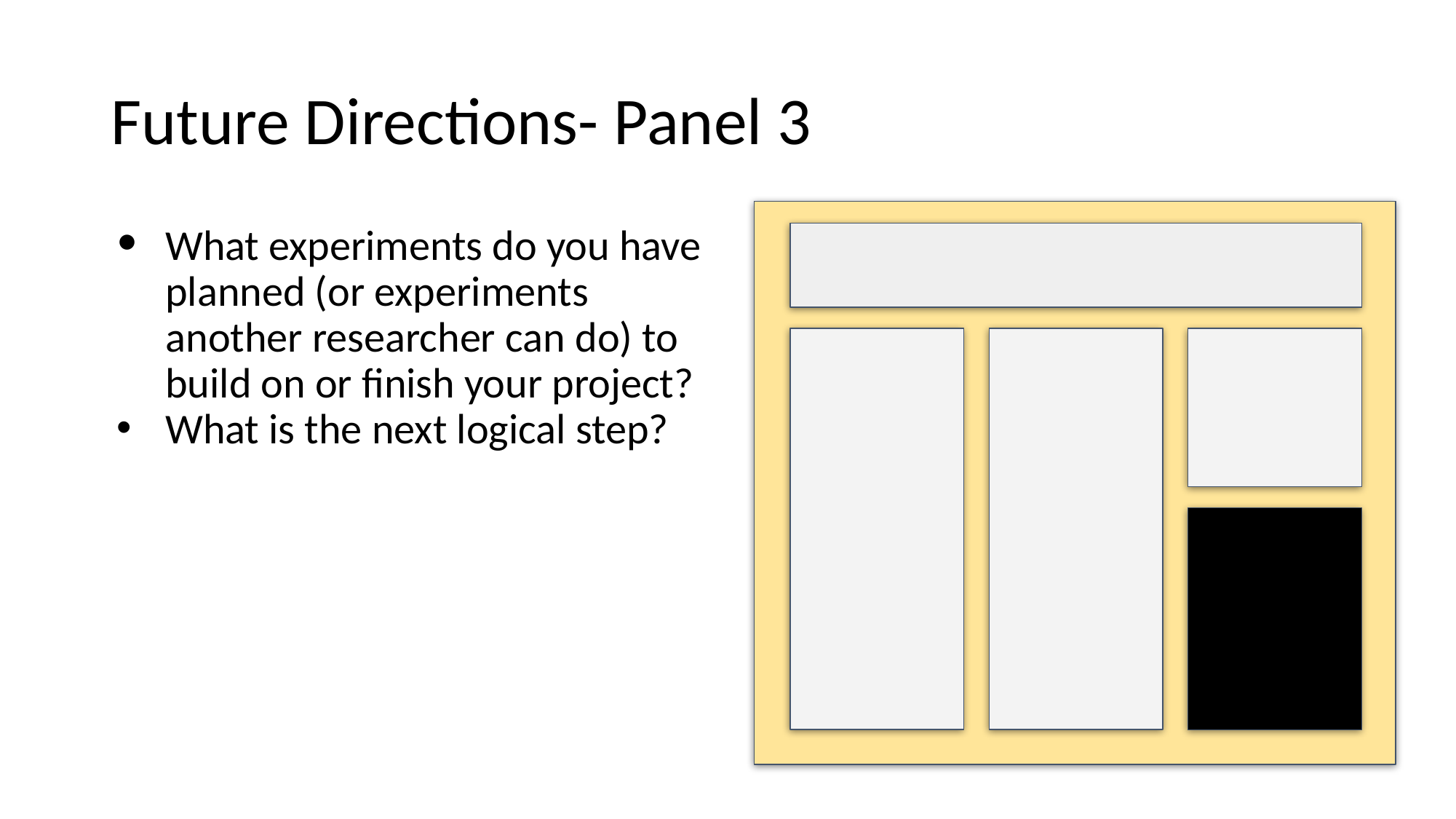

# Future Directions- Panel 3

What experiments do you have planned (or experiments another researcher can do) to build on or finish your project?
What is the next logical step?